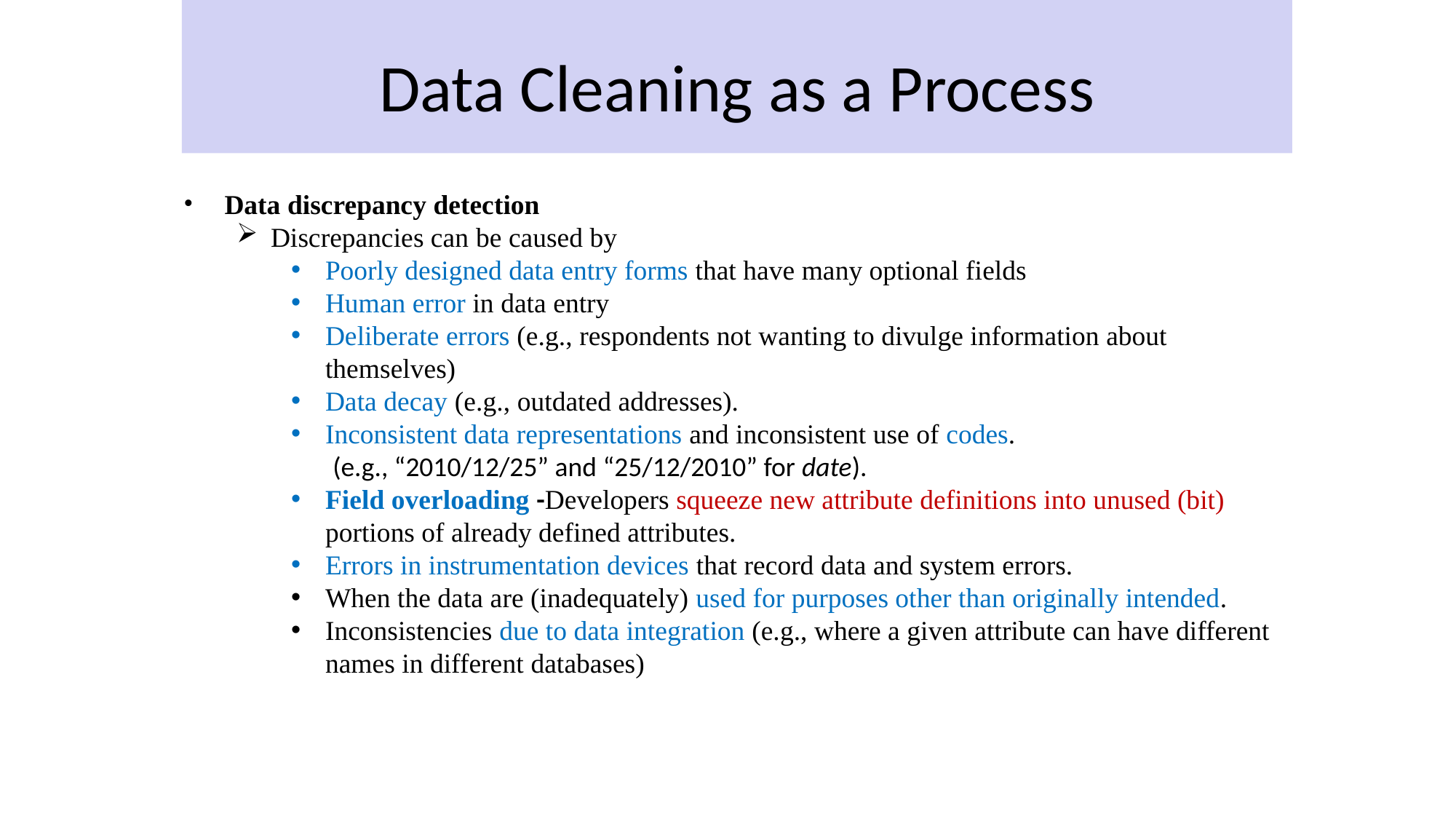

# Data Cleaning as a Process
Data discrepancy detection
Discrepancies can be caused by
Poorly designed data entry forms that have many optional fields
Human error in data entry
Deliberate errors (e.g., respondents not wanting to divulge information about themselves)
Data decay (e.g., outdated addresses).
Inconsistent data representations and inconsistent use of codes.
      (e.g., “2010/12/25” and “25/12/2010” for date).
Field overloading -Developers squeeze new attribute definitions into unused (bit) portions of already defined attributes.
Errors in instrumentation devices that record data and system errors.
When the data are (inadequately) used for purposes other than originally intended.
Inconsistencies due to data integration (e.g., where a given attribute can have different names in different databases)